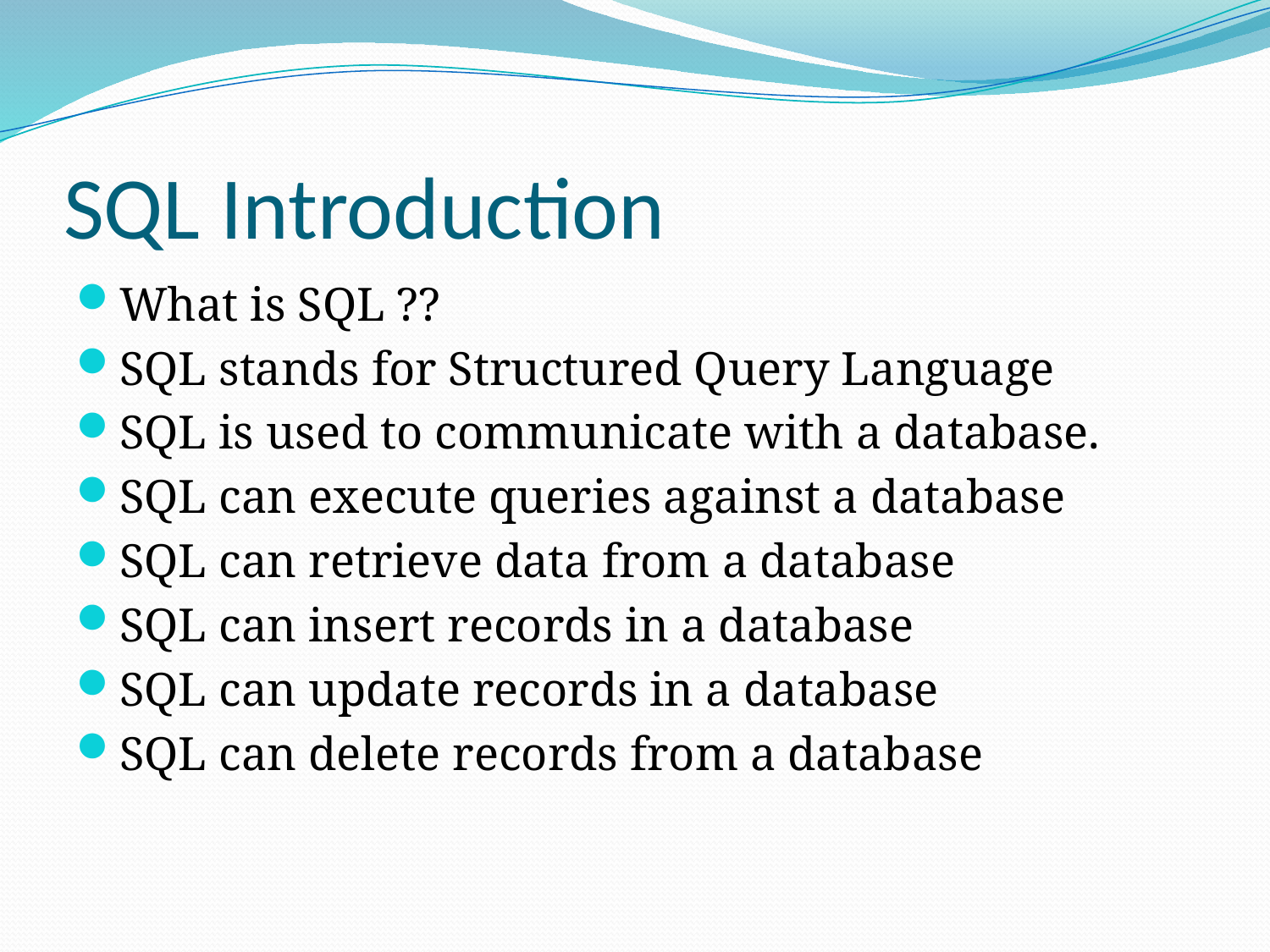

# SQL Introduction
What is SQL ??
SQL stands for Structured Query Language
SQL is used to communicate with a database.
SQL can execute queries against a database
SQL can retrieve data from a database
SQL can insert records in a database
SQL can update records in a database
SQL can delete records from a database